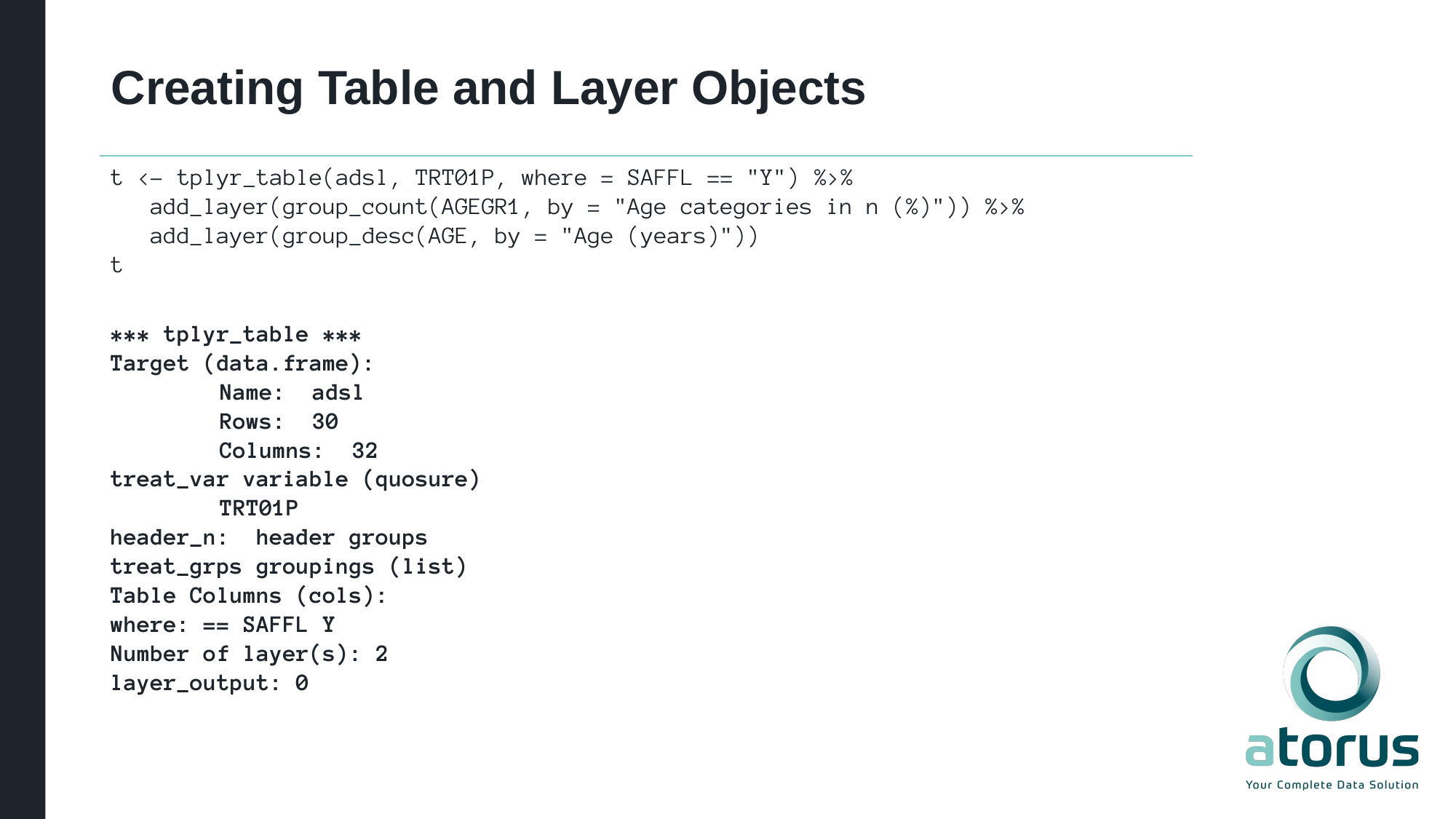

# Creating Table and Layer Objects
t <- tplyr_table(adsl, TRT01P, where = SAFFL == "Y") %>%
   add_layer(group_count(AGEGR1, by = "Age categories in n (%)")) %>%
   add_layer(group_desc(AGE, by = "Age (years)"))
t
*** tplyr_table ***
Target (data.frame):
	Name:  adsl
	Rows:  30
	Columns:  32
treat_var variable (quosure)
	TRT01P
header_n:  header groups
treat_grps groupings (list)
Table Columns (cols):
where: == SAFFL Y
Number of layer(s): 2
layer_output: 0